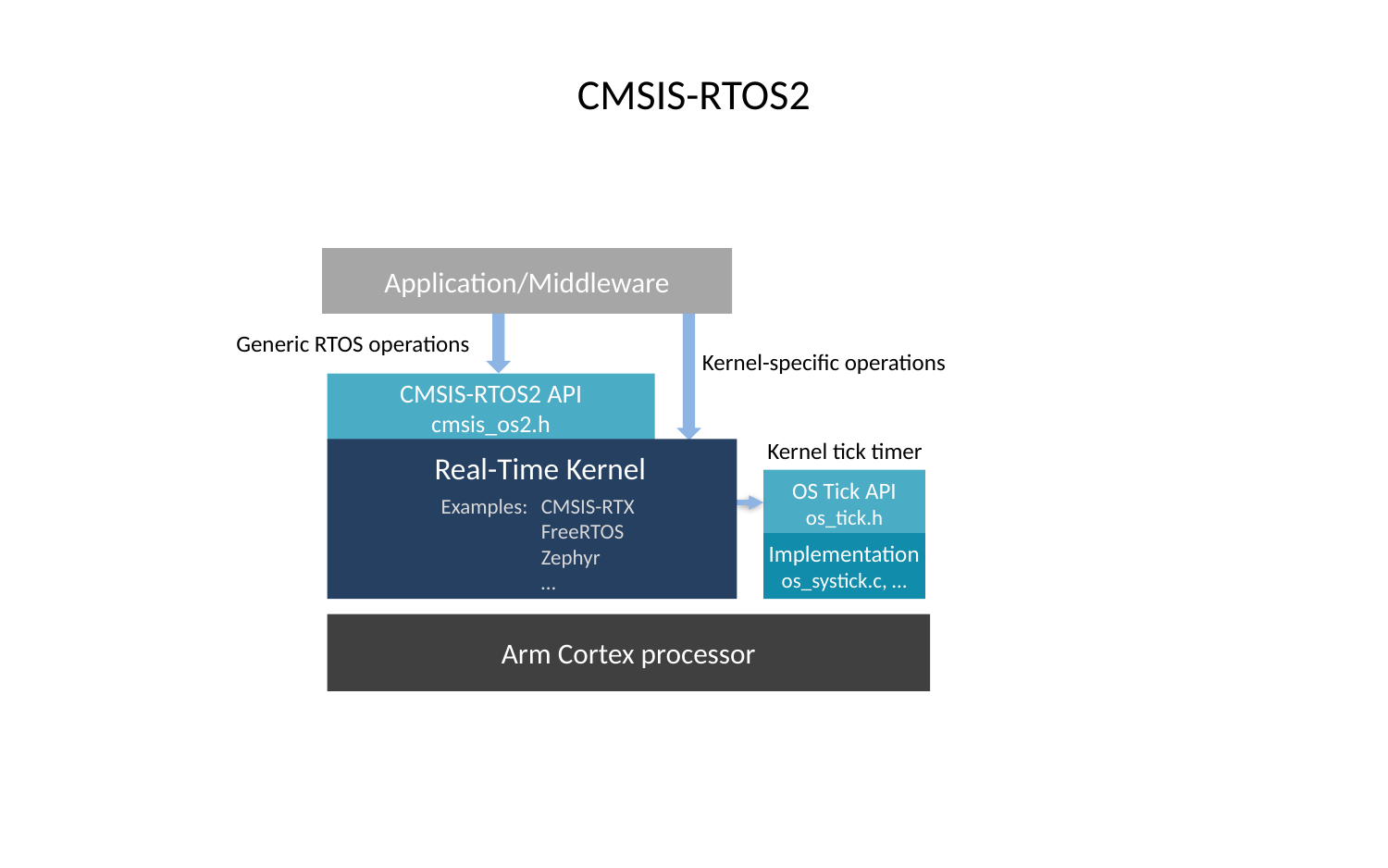

# CMSIS-RTOS2
Application/Middleware

Generic RTOS operations
Kernel-specific operations
CMSIS-RTOS2 API
cmsis_os2.h
Kernel tick timer

Real-Time Kernel
OS Tick API
os_tick.h
Examples:
CMSIS-RTX
FreeRTOS
Zephyr
…
Implementation
os_systick.c, …
Arm Cortex processor